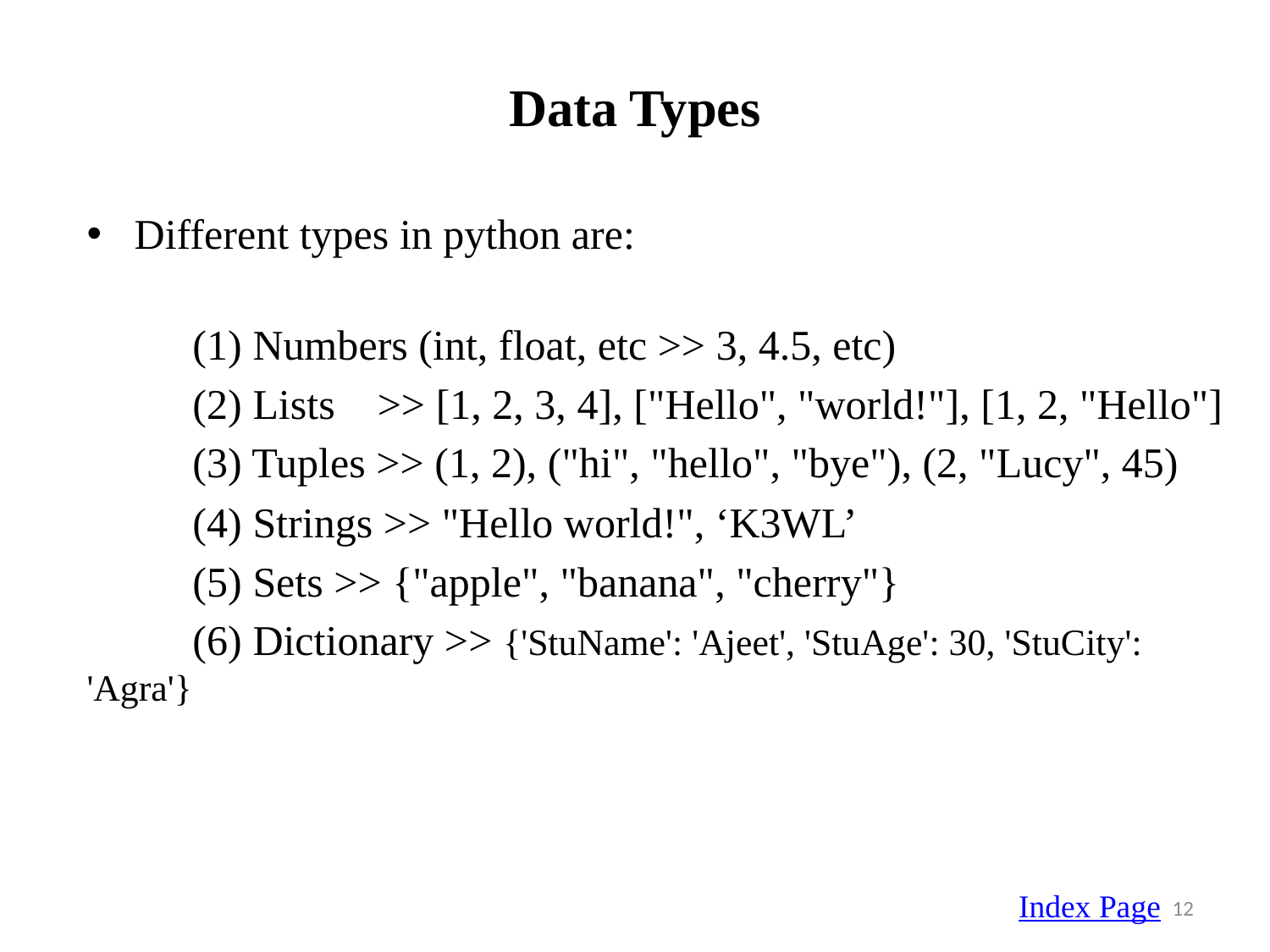

# Data Types
Different types in python are:
          (1) Numbers (int, float, etc >> 3, 4.5, etc)
          (2) Lists    >> [1, 2, 3, 4], ["Hello", "world!"], [1, 2, "Hello"]
          (3) Tuples >> (1, 2), ("hi", "hello", "bye"), (2, "Lucy", 45)
          (4) Strings >> "Hello world!", ‘K3WL’
          (5) Sets >> {"apple", "banana", "cherry"}
          (6) Dictionary >> {'StuName': 'Ajeet', 'StuAge': 30, 'StuCity': 'Agra'}

Index Page
12